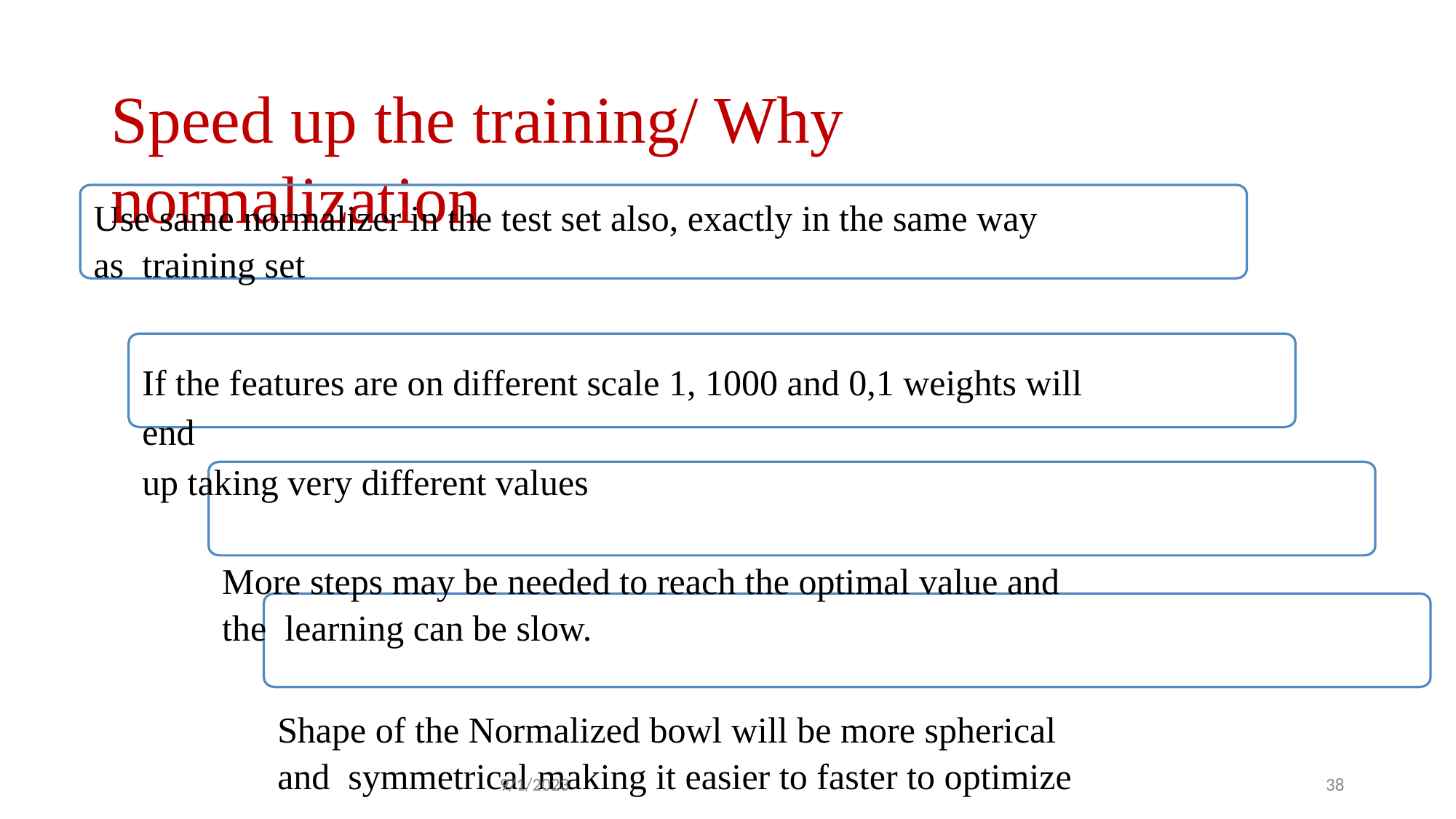

# Speed up the training/ Why normalization

Use same normalizer in the test set also, exactly in the same way as  training set

If the features are on different scale 1, 1000 and 0,1 weights will end
up taking very different values

More steps may be needed to reach the optimal value and the  learning can be slow.

Shape of the Normalized bowl will be more spherical and  symmetrical making it easier to faster to optimize

9/1/2023
38